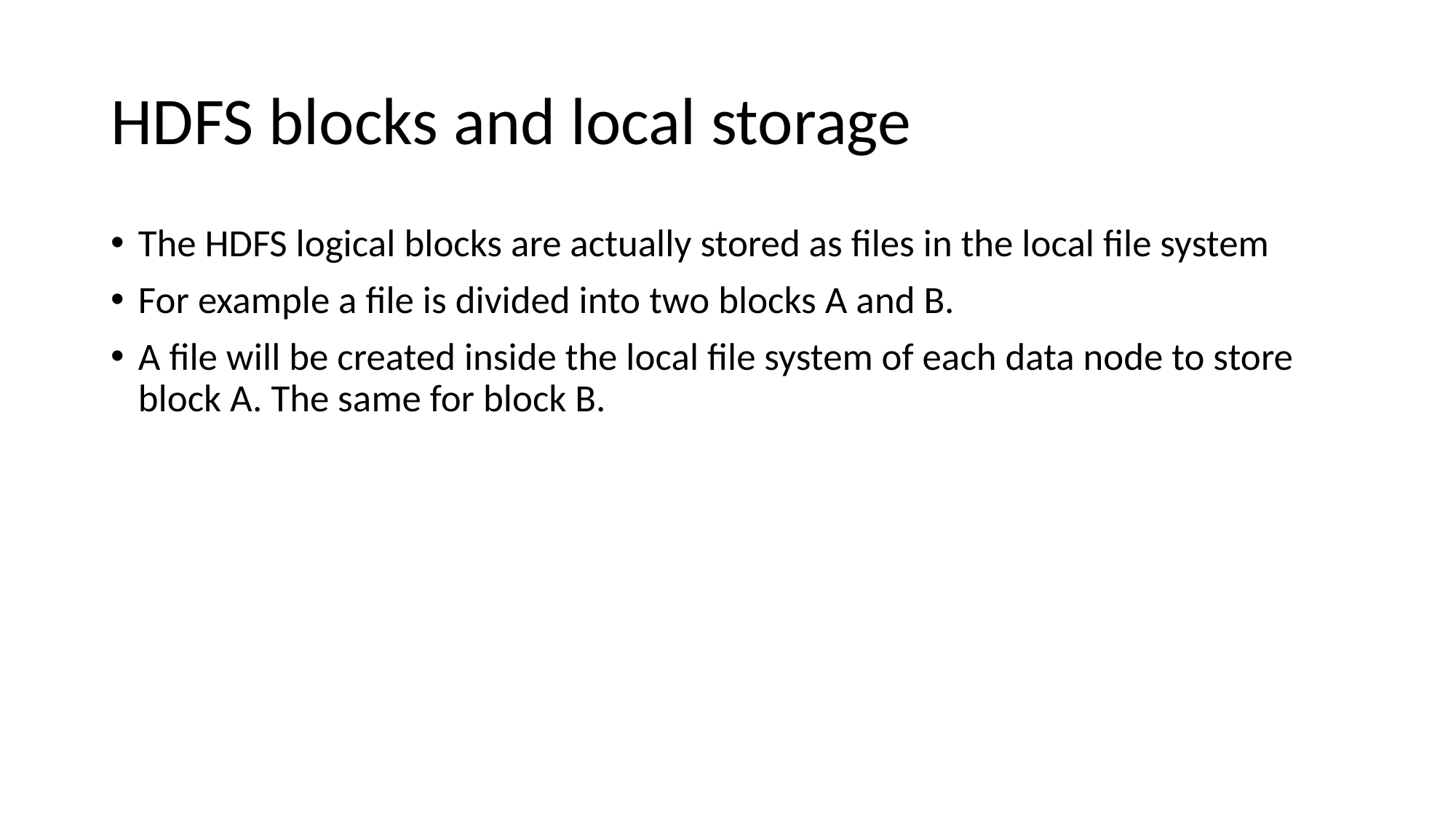

# HDFS blocks and local storage
The HDFS logical blocks are actually stored as files in the local file system
For example a file is divided into two blocks A and B.
A file will be created inside the local file system of each data node to store block A. The same for block B.